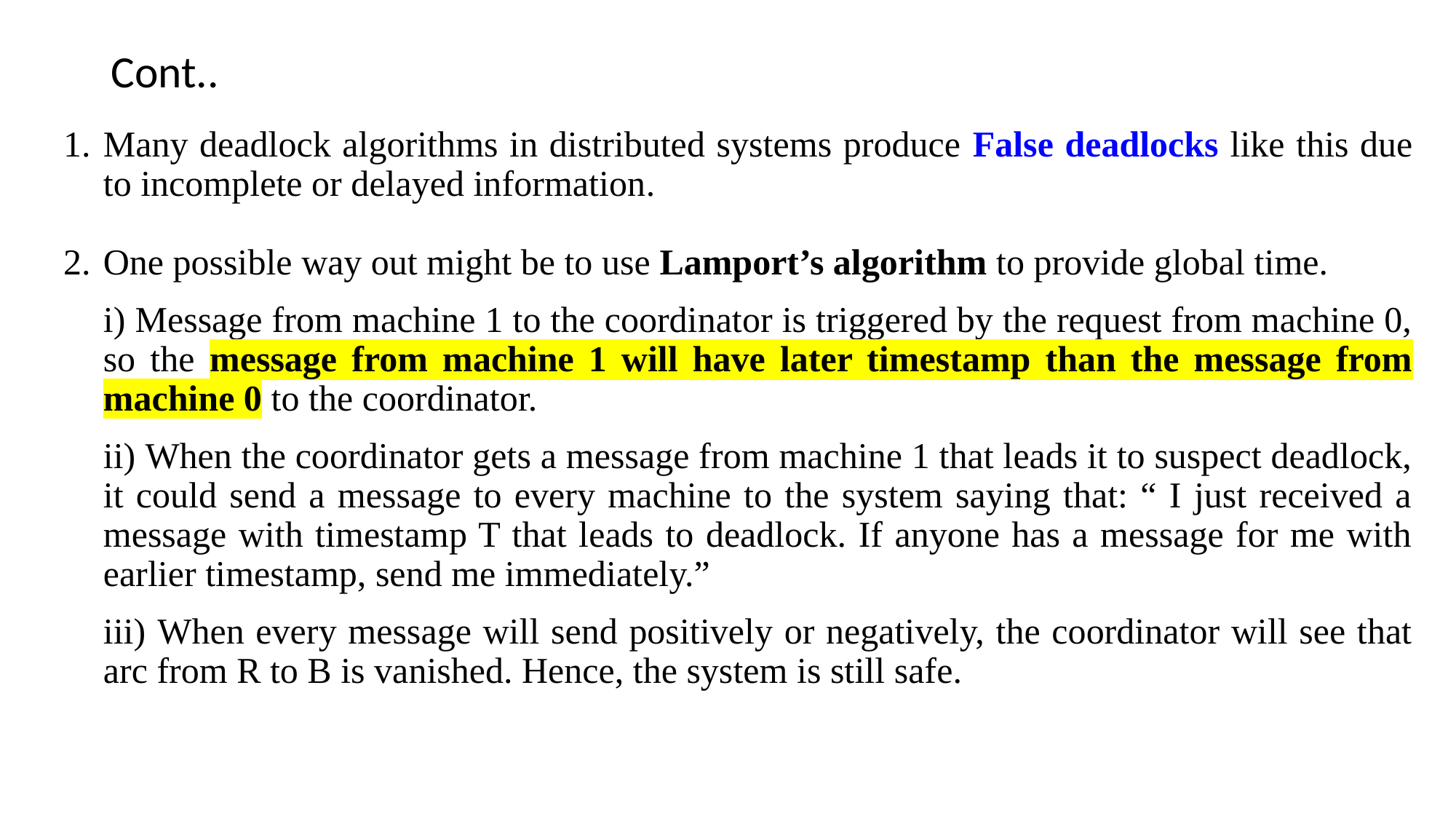

# Cont..
Many deadlock algorithms in distributed systems produce False deadlocks like this due to incomplete or delayed information.

One possible way out might be to use Lamport’s algorithm to provide global time.
i) Message from machine 1 to the coordinator is triggered by the request from machine 0, so the message from machine 1 will have later timestamp than the message from machine 0 to the coordinator.
ii) When the coordinator gets a message from machine 1 that leads it to suspect deadlock, it could send a message to every machine to the system saying that: “ I just received a message with timestamp T that leads to deadlock. If anyone has a message for me with earlier timestamp, send me immediately.”
iii) When every message will send positively or negatively, the coordinator will see that arc from R to B is vanished. Hence, the system is still safe.